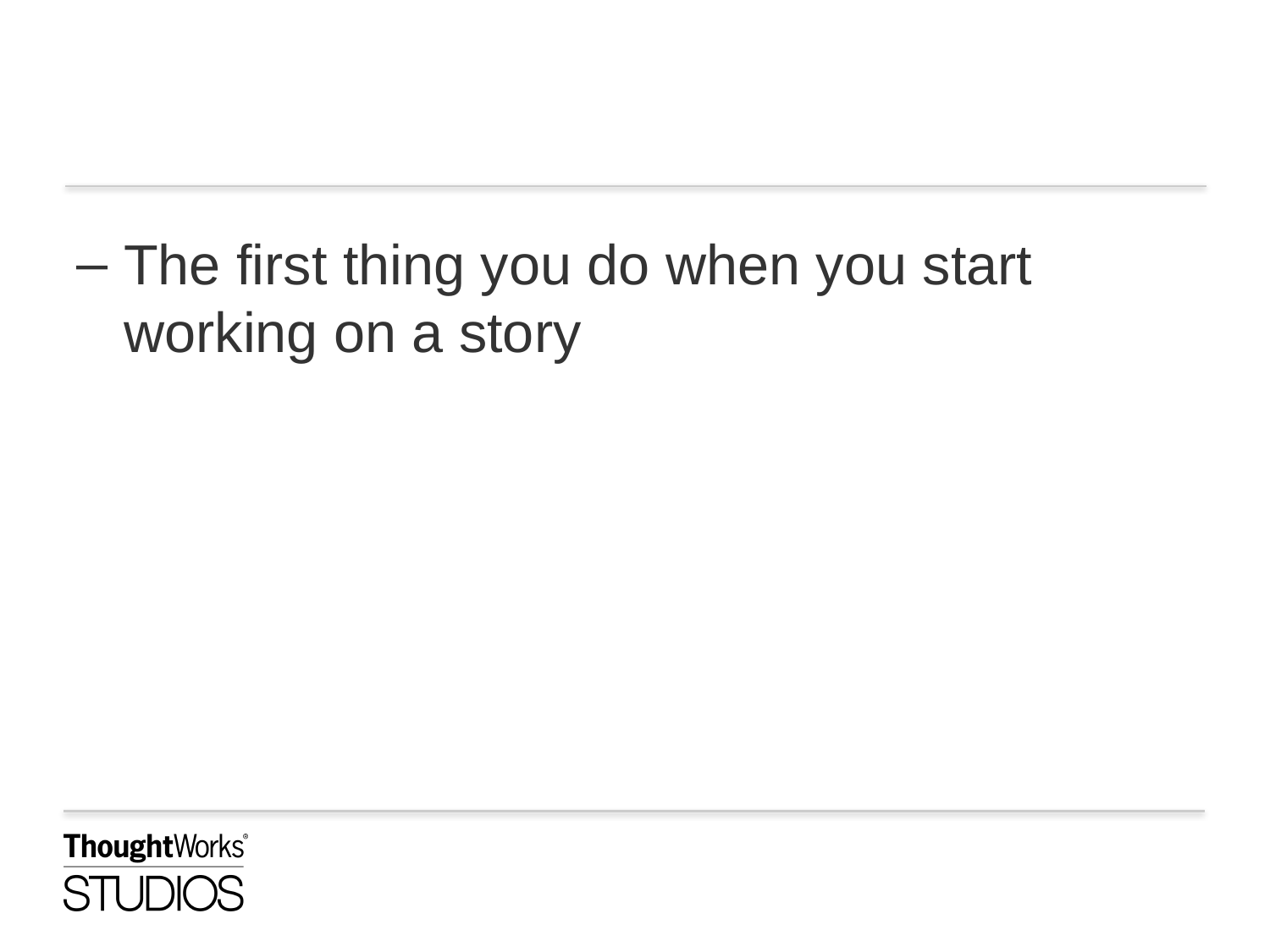

The first thing you do when you start working on a story